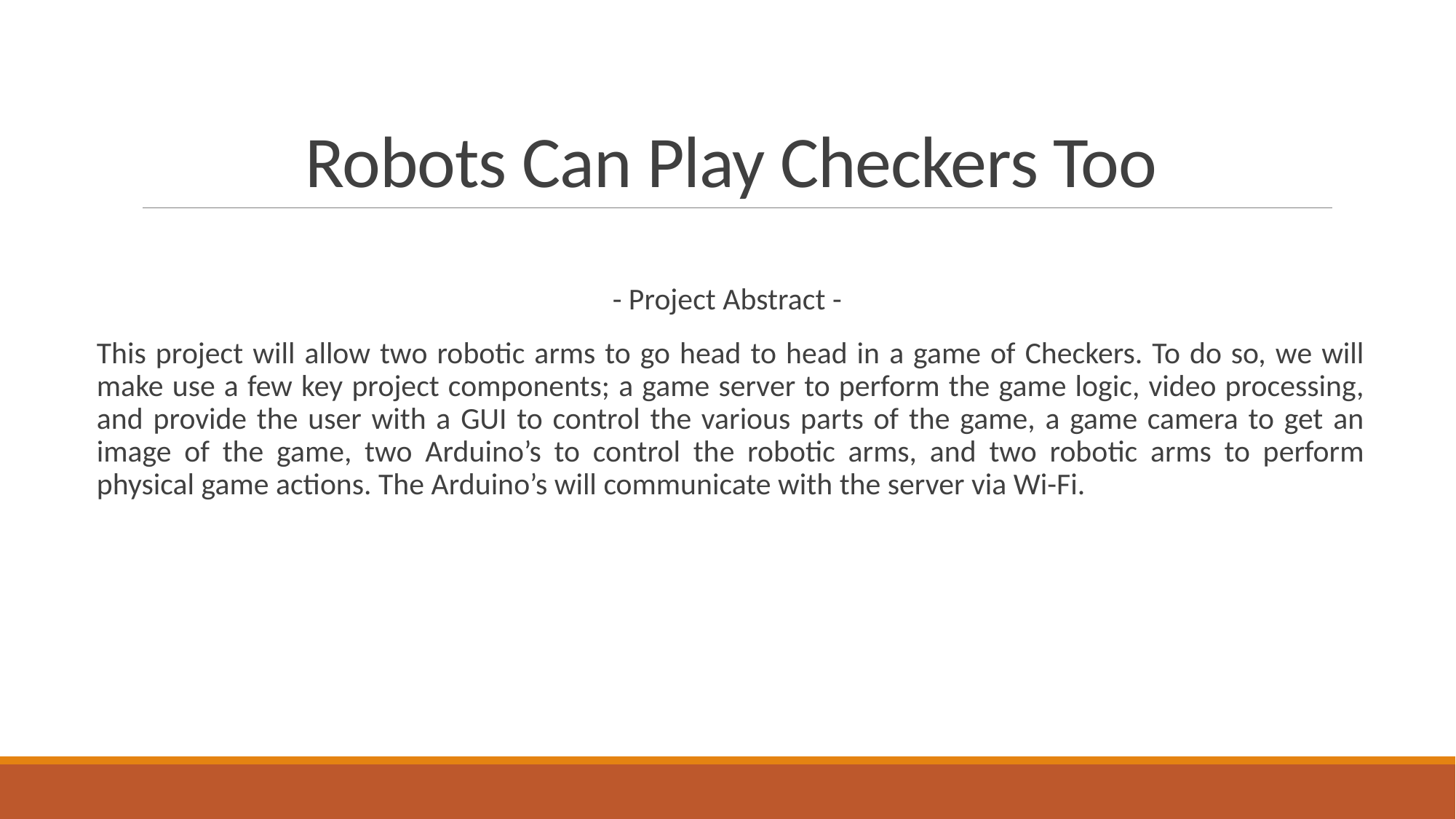

# Robots Can Play Checkers Too

- Project Abstract -
This project will allow two robotic arms to go head to head in a game of Checkers. To do so, we will make use a few key project components; a game server to perform the game logic, video processing, and provide the user with a GUI to control the various parts of the game, a game camera to get an image of the game, two Arduino’s to control the robotic arms, and two robotic arms to perform physical game actions. The Arduino’s will communicate with the server via Wi-Fi.